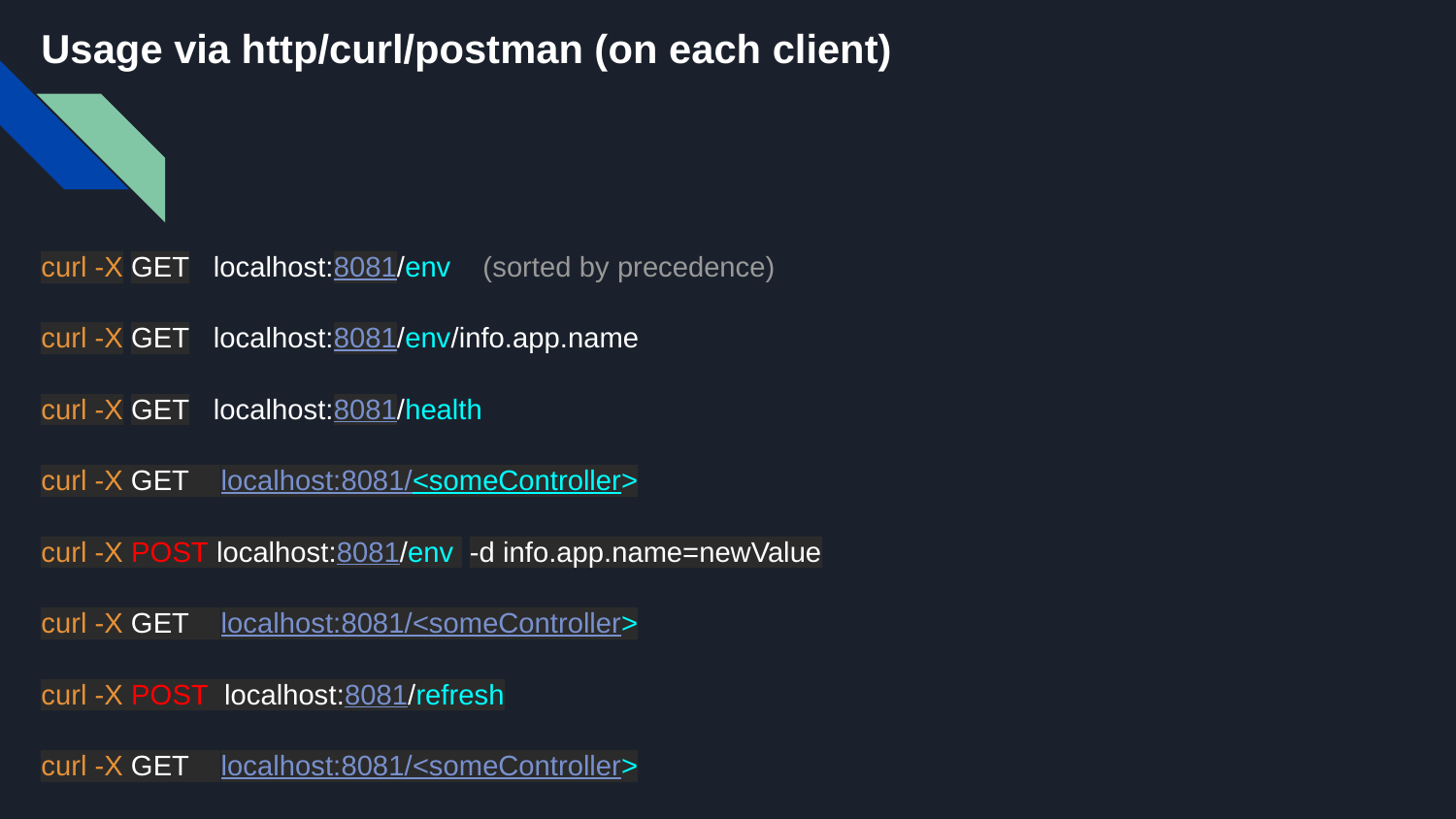

# Usage via http/curl/postman (on each client)
curl -X GET   localhost:8081/env    (sorted by precedence)
curl -X GET   localhost:8081/env/info.app.name
curl -X GET   localhost:8081/health
curl -X GET    localhost:8081/<someController>
curl -X POST localhost:8081/env  -d info.app.name=newValue
curl -X GET    localhost:8081/<someController>
curl -X POST  localhost:8081/refresh
curl -X GET    localhost:8081/<someController>